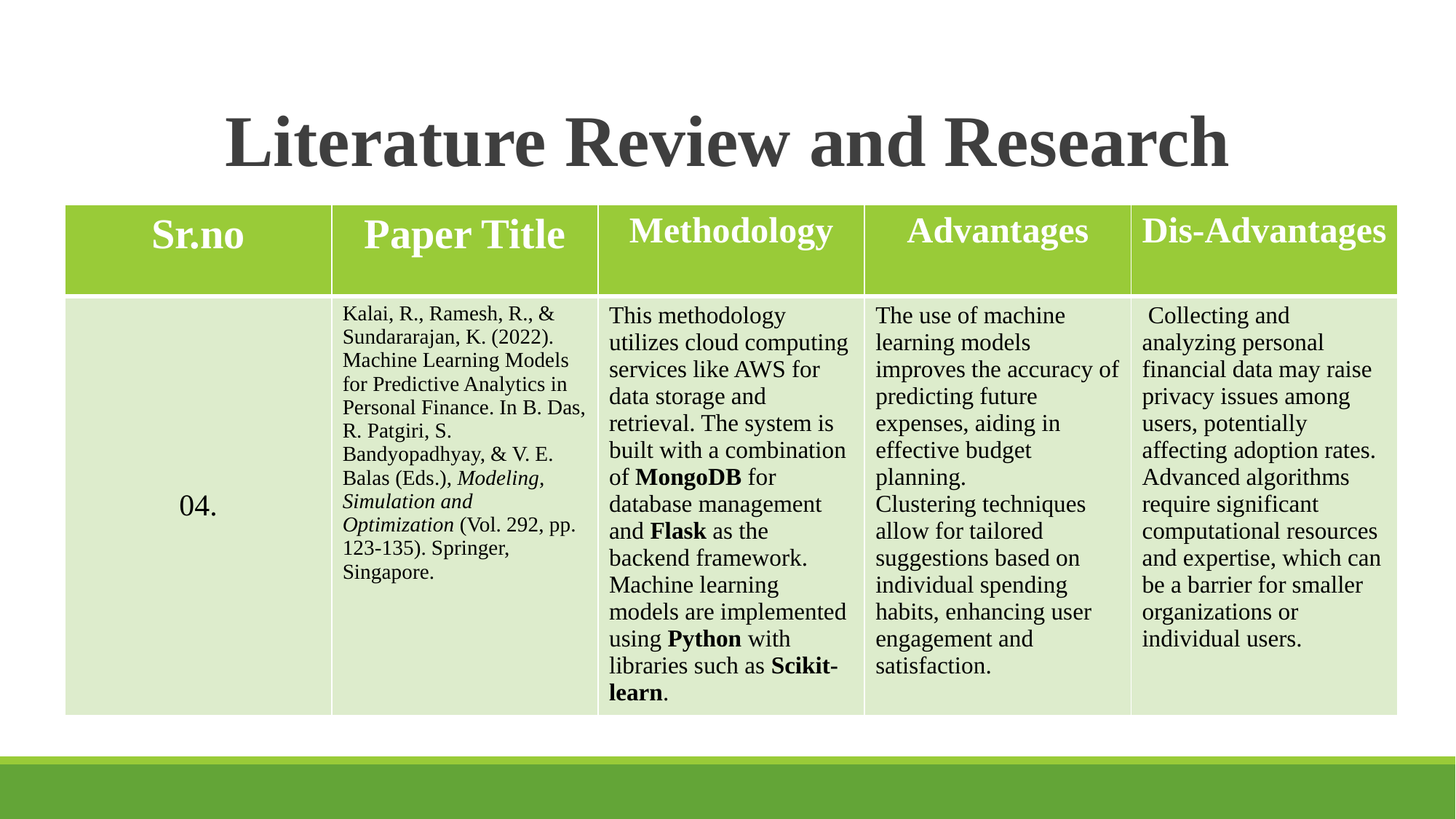

# Literature Review and Research
| Sr.no | Paper Title | Methodology | Advantages | Dis-Advantages |
| --- | --- | --- | --- | --- |
| 04. | Kalai, R., Ramesh, R., & Sundararajan, K. (2022). Machine Learning Models for Predictive Analytics in Personal Finance. In B. Das, R. Patgiri, S. Bandyopadhyay, & V. E. Balas (Eds.), Modeling, Simulation and Optimization (Vol. 292, pp. 123-135). Springer, Singapore. | This methodology utilizes cloud computing services like AWS for data storage and retrieval. The system is built with a combination of MongoDB for database management and Flask as the backend framework. Machine learning models are implemented using Python with libraries such as Scikit-learn. | The use of machine learning models improves the accuracy of predicting future expenses, aiding in effective budget planning. Clustering techniques allow for tailored suggestions based on individual spending habits, enhancing user engagement and satisfaction. | Collecting and analyzing personal financial data may raise privacy issues among users, potentially affecting adoption rates. Advanced algorithms require significant computational resources and expertise, which can be a barrier for smaller organizations or individual users. |